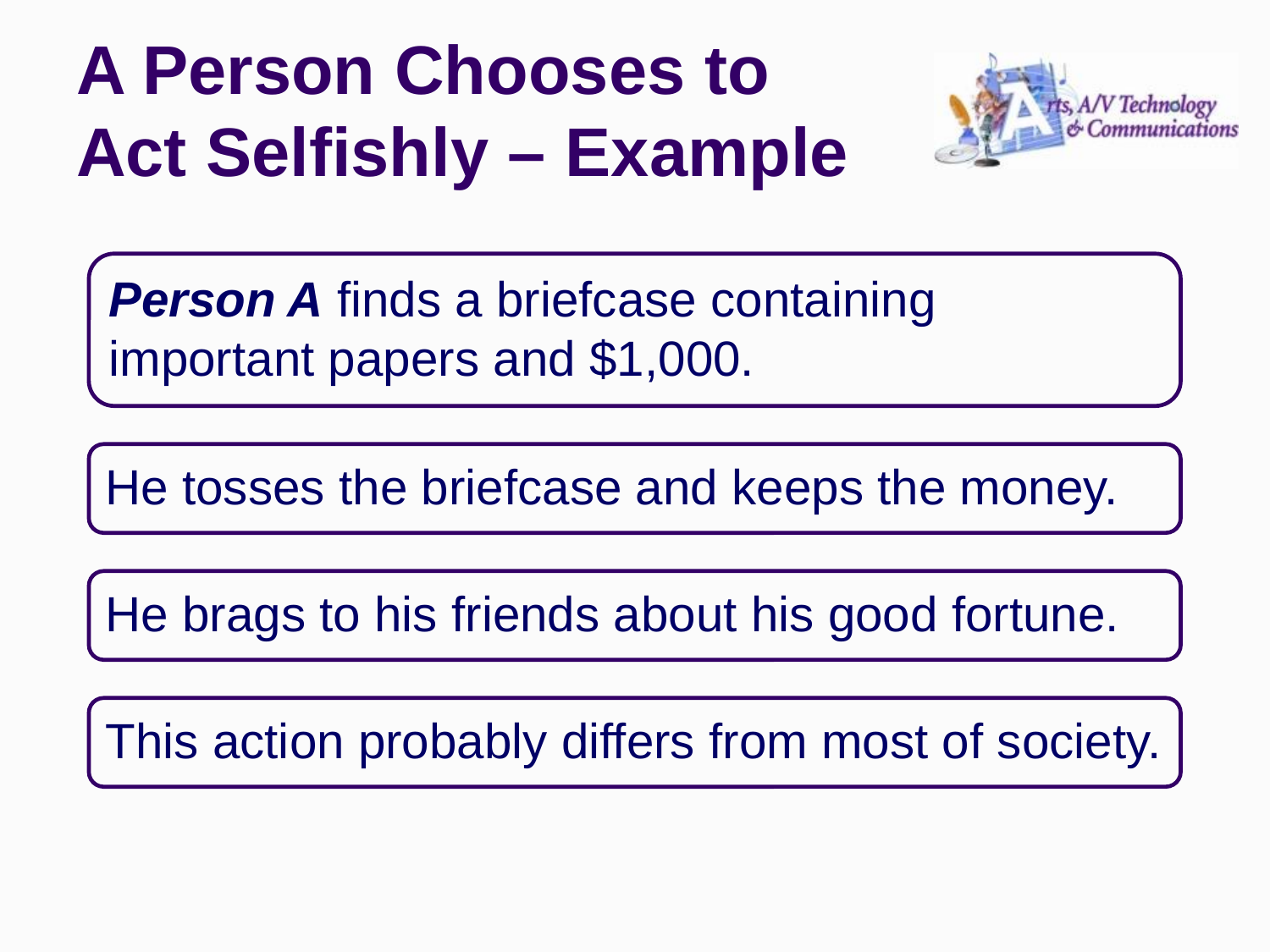

# A Person Chooses to Act Selfishly – Example
Person A finds a briefcase containing
important papers and $1,000.
He tosses the briefcase and keeps the money.
He brags to his friends about his good fortune.
This action probably differs from most of society.